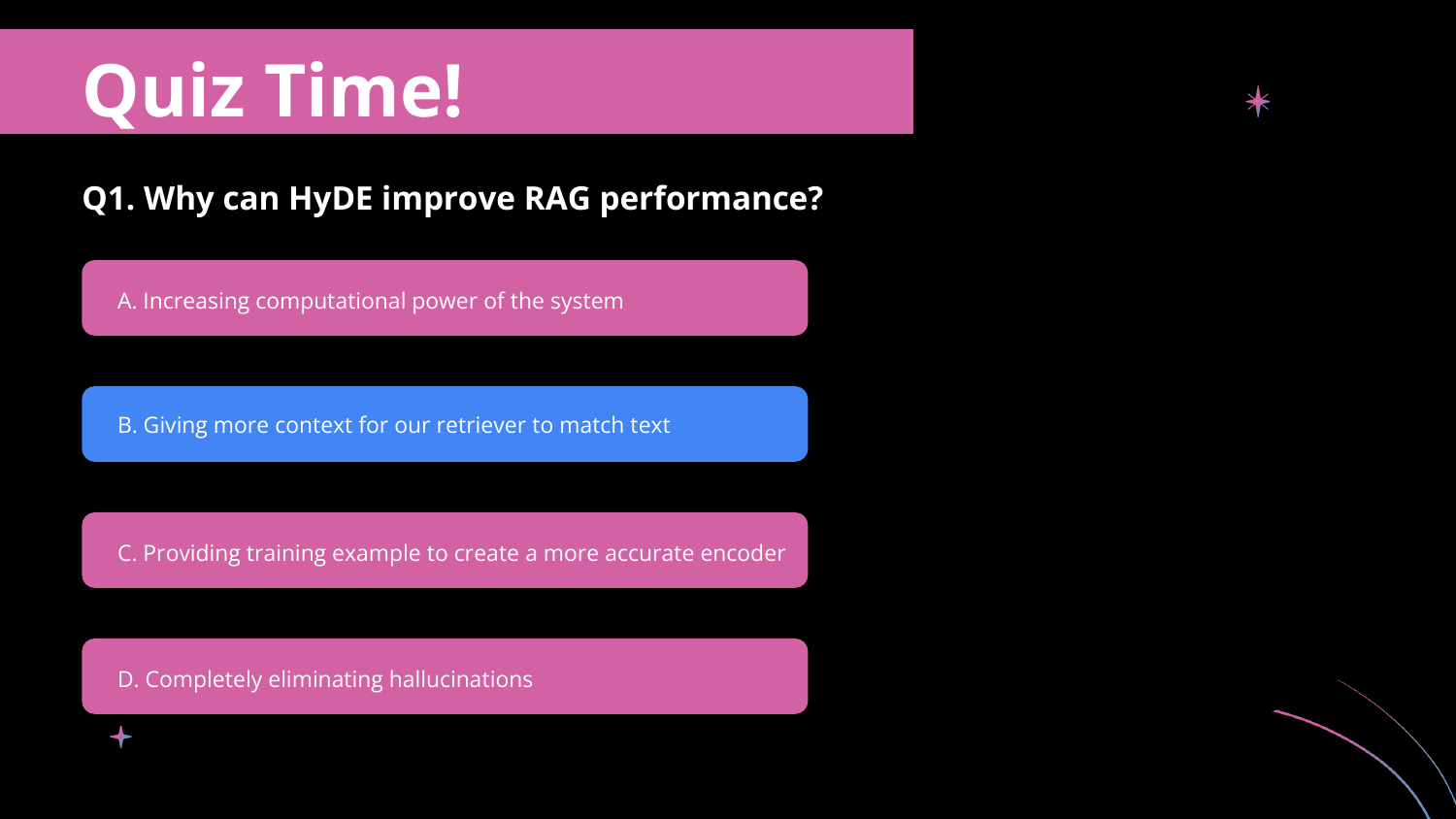

Quiz Time!

Q1. Why can HyDE improve RAG performance?

A. Increasing computational power of the system
B. Giving more context for our retriever to match text

C. Providing training example to create a more accurate encoder

D. Completely eliminating hallucinations